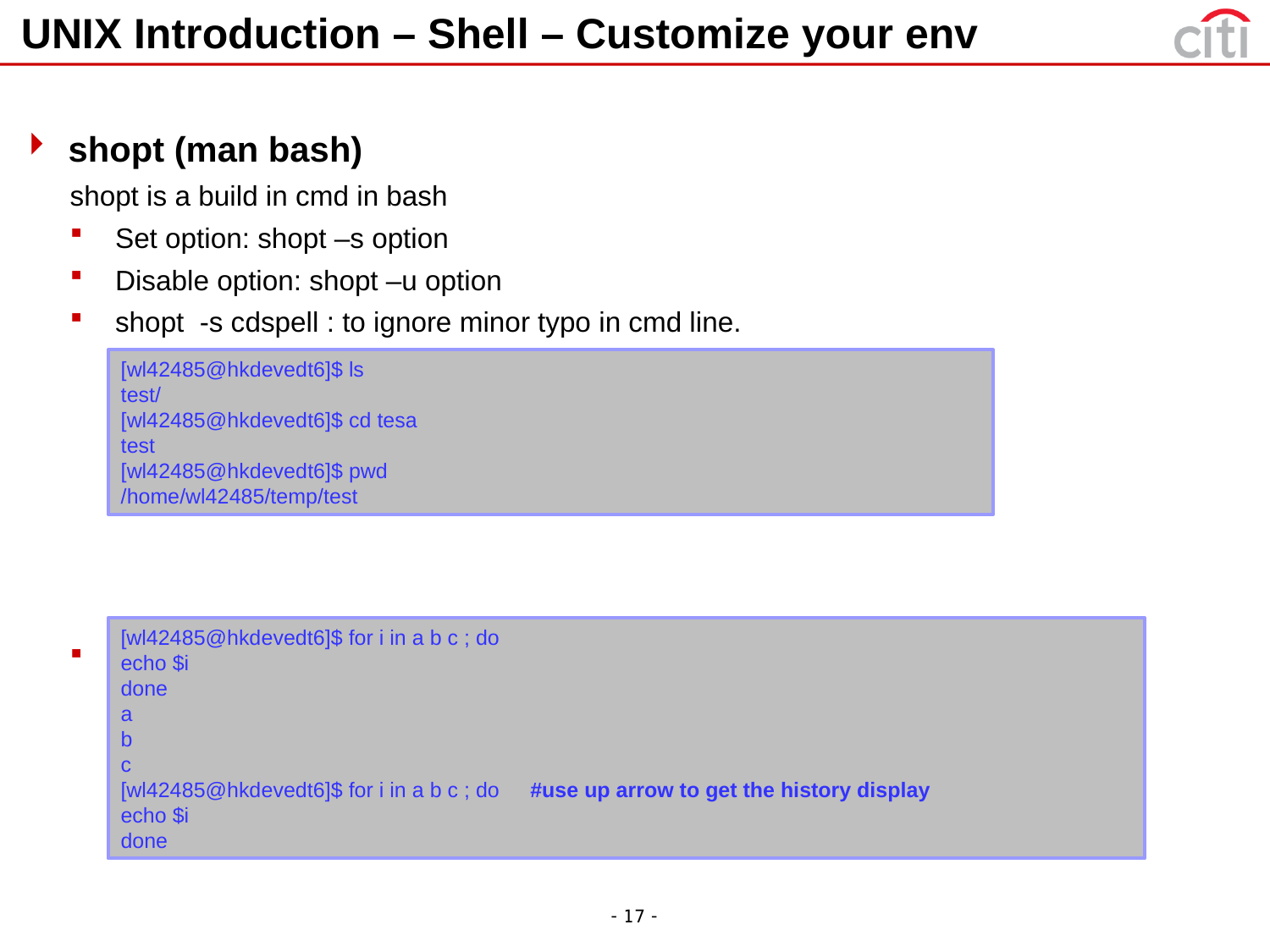

# UNIX Introduction – Shell – Customize your env
shopt (man bash)
shopt is a build in cmd in bash
Set option: shopt –s option
Disable option: shopt –u option
shopt  -s cdspell : to ignore minor typo in cmd line.

shopt –s lithist: enable multi-line mode for cmd history instead of only one line
[wl42485@hkdevedt6]$ ls
test/
[wl42485@hkdevedt6]$ cd tesa
test
[wl42485@hkdevedt6]$ pwd
/home/wl42485/temp/test
[wl42485@hkdevedt6]$ for i in a b c ; do
echo $i
done
a
b
c
[wl42485@hkdevedt6]$ for i in a b c ; do     #use up arrow to get the history display
echo $i
done
- 17 -